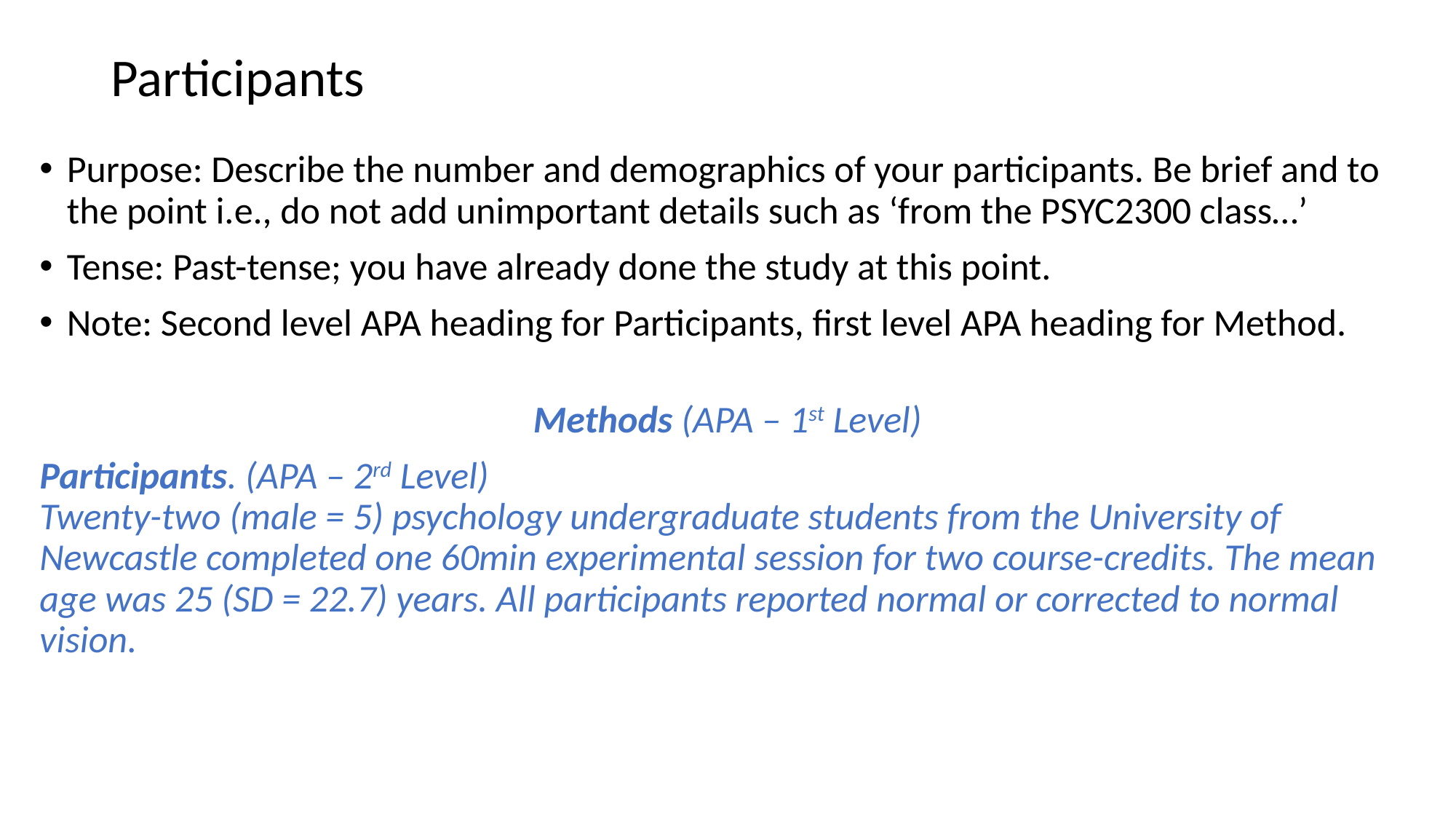

# Participants
Purpose: Describe the number and demographics of your participants. Be brief and to the point i.e., do not add unimportant details such as ‘from the PSYC2300 class…’
Tense: Past-tense; you have already done the study at this point.
Note: Second level APA heading for Participants, first level APA heading for Method.
Methods (APA – 1st Level)
Participants. (APA – 2rd Level)
Twenty-two (male = 5) psychology undergraduate students from the University of Newcastle completed one 60min experimental session for two course-credits. The mean age was 25 (SD = 22.7) years. All participants reported normal or corrected to normal vision.